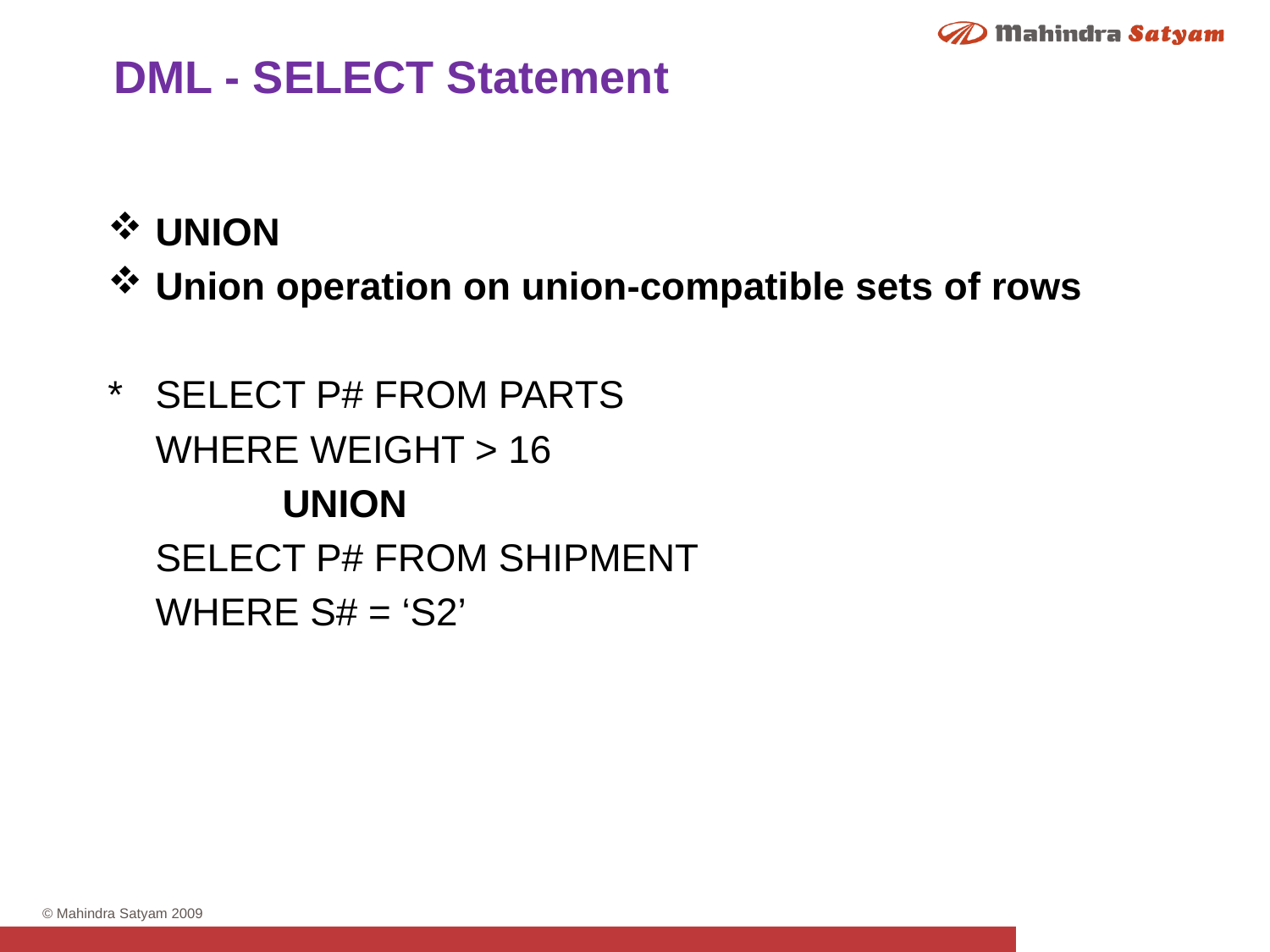

DML - SELECT Statement
UNION
Union operation on union-compatible sets of rows

*	SELECT P# FROM PARTS
	WHERE WEIGHT > 16
		UNION
	SELECT P# FROM SHIPMENT
	WHERE S# = ‘S2’